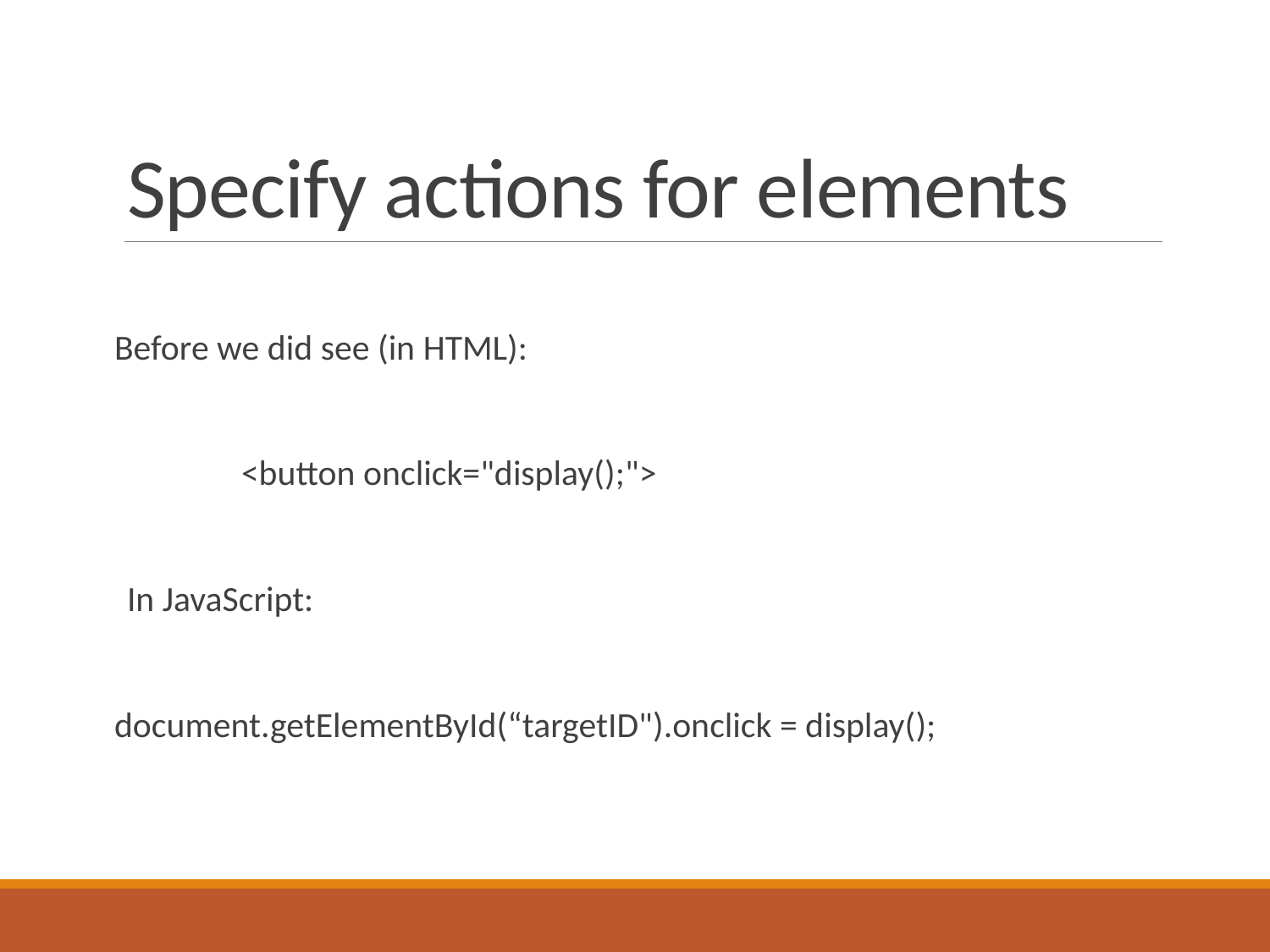

# Specify actions for elements

Before we did see (in HTML):

	<button onclick="display();">

In JavaScript:

document.getElementById(“targetID").onclick = display();